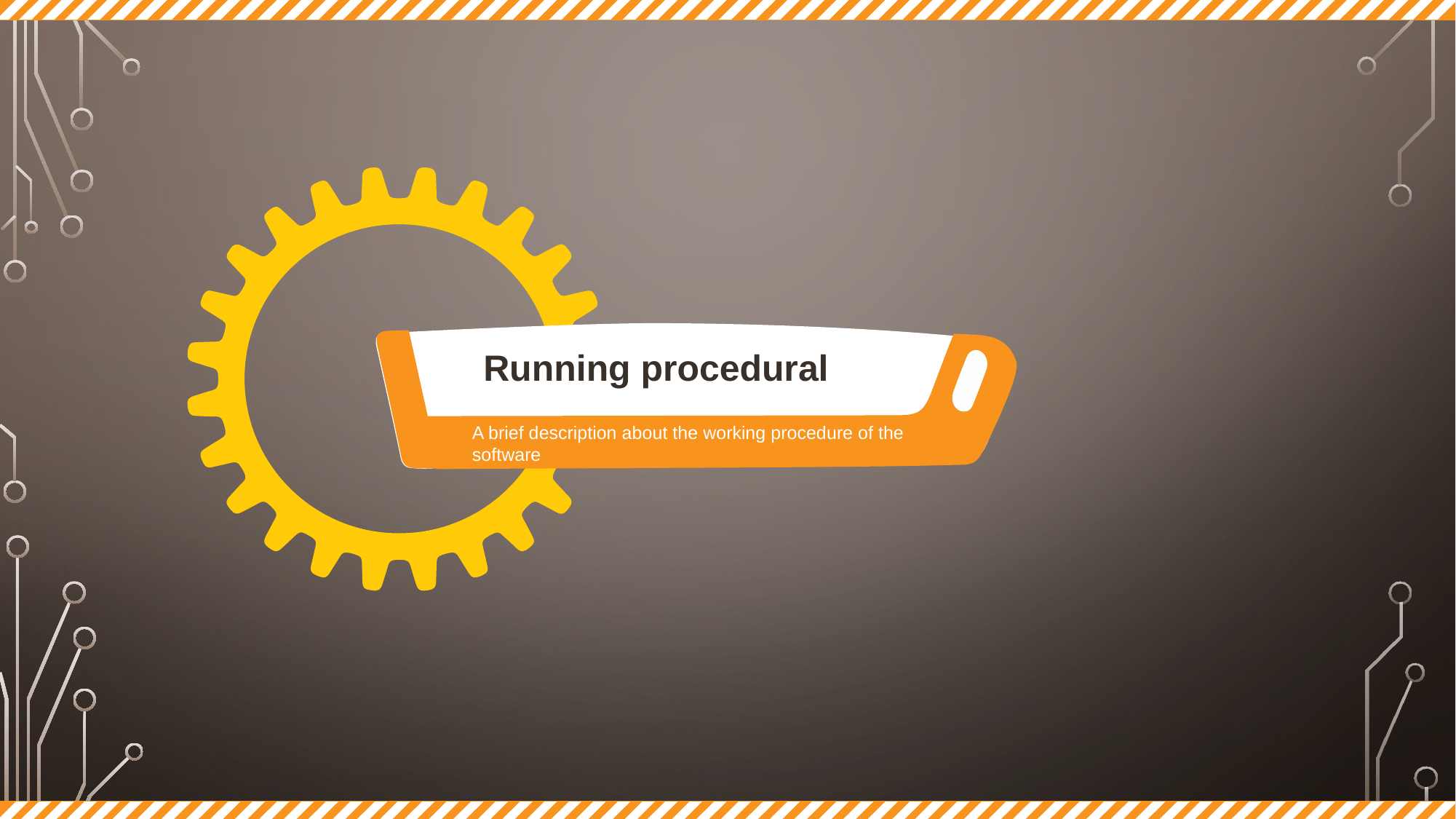

Running procedural

A brief description about the working procedure of the software